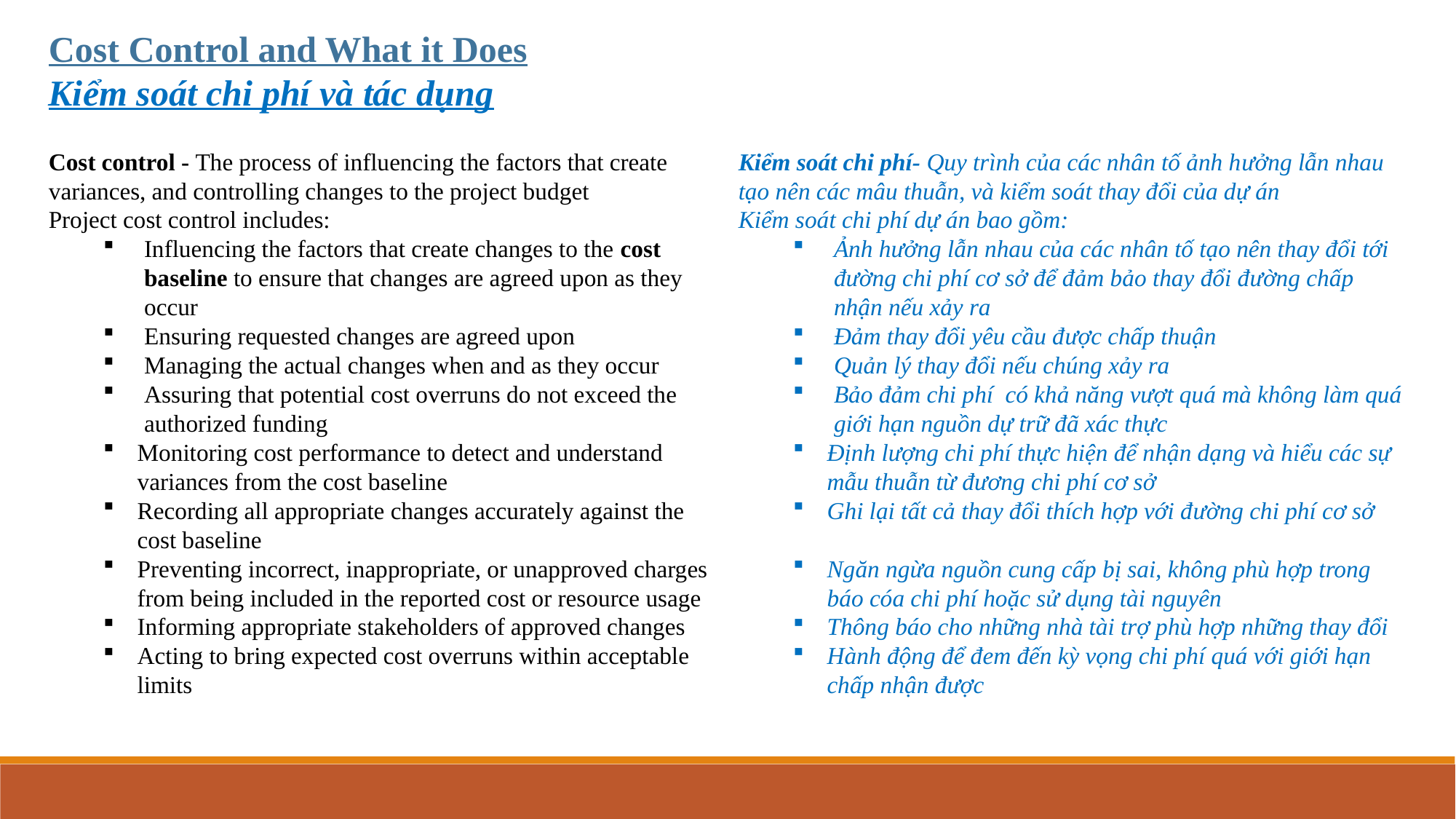

Cost Control and What it Does
Kiểm soát chi phí và tác dụng
Kiểm soát chi phí- Quy trình của các nhân tố ảnh hưởng lẫn nhau tạo nên các mâu thuẫn, và kiểm soát thay đổi của dự án
Kiểm soát chi phí dự án bao gồm:
Ảnh hưởng lẫn nhau của các nhân tố tạo nên thay đổi tới đường chi phí cơ sở để đảm bảo thay đổi đường chấp nhận nếu xảy ra
Đảm thay đổi yêu cầu được chấp thuận
Quản lý thay đổi nếu chúng xảy ra
Bảo đảm chi phí  có khả năng vượt quá mà không làm quá giới hạn nguồn dự trữ đã xác thực
Định lượng chi phí thực hiện để nhận dạng và hiểu các sự mẫu thuẫn từ đương chi phí cơ sở
Ghi lại tất cả thay đổi thích hợp với đường chi phí cơ sở

Ngăn ngừa nguồn cung cấp bị sai, không phù hợp trong báo cóa chi phí hoặc sử dụng tài nguyên
Thông báo cho những nhà tài trợ phù hợp những thay đổi
Hành động để đem đến kỳ vọng chi phí quá với giới hạn chấp nhận được
Cost control - The process of influencing the factors that create variances, and controlling changes to the project budget
Project cost control includes:
Influencing the factors that create changes to the cost baseline to ensure that changes are agreed upon as they occur
Ensuring requested changes are agreed upon
Managing the actual changes when and as they occur
Assuring that potential cost overruns do not exceed the authorized funding
Monitoring cost performance to detect and understand variances from the cost baseline
Recording all appropriate changes accurately against the cost baseline
Preventing incorrect, inappropriate, or unapproved charges from being included in the reported cost or resource usage
Informing appropriate stakeholders of approved changes
Acting to bring expected cost overruns within acceptable limits